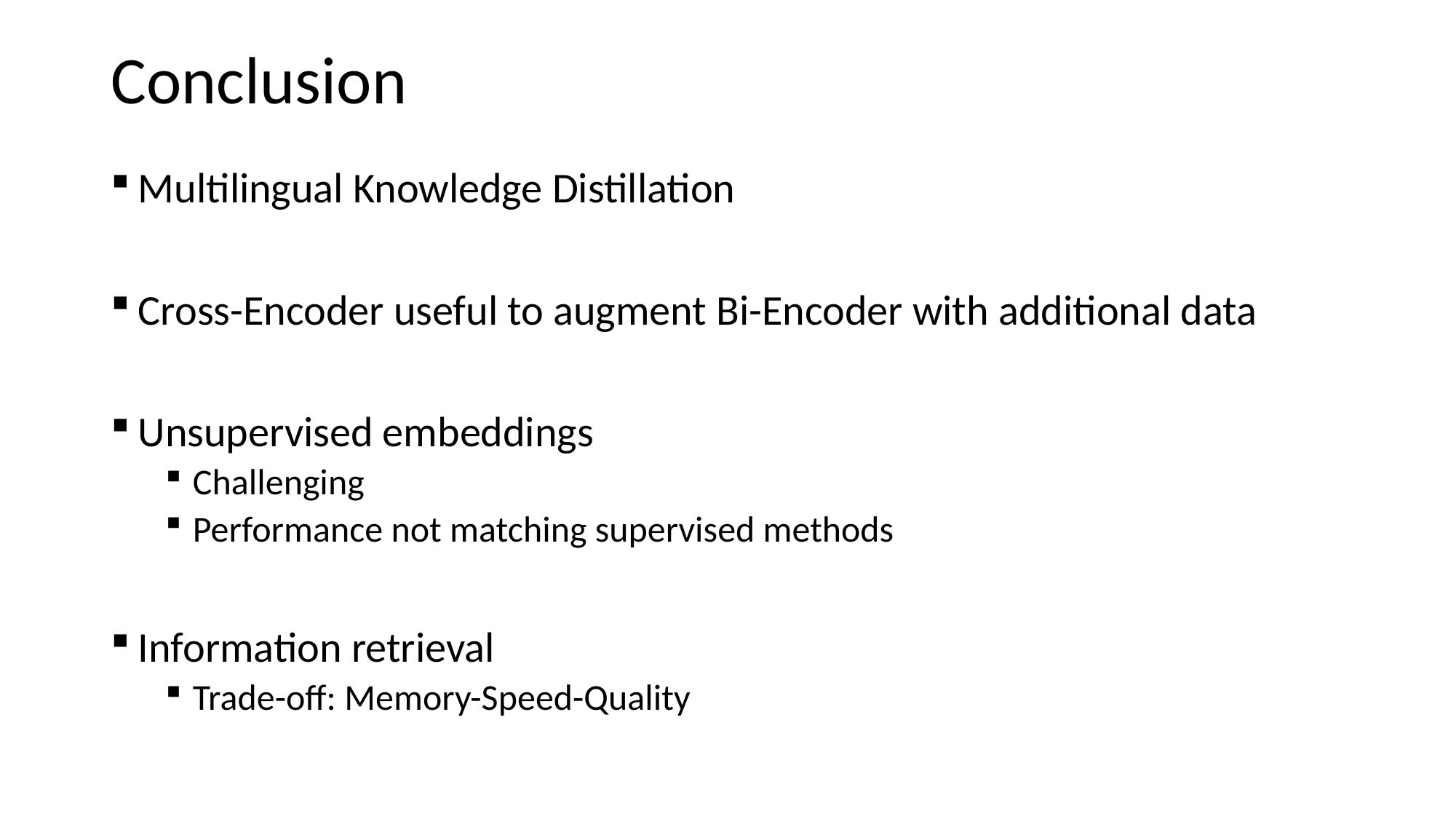

# Conclusion
Multilingual Knowledge Distillation

Cross-Encoder useful to augment Bi-Encoder with additional data

Unsupervised embeddings
Challenging
Performance not matching supervised methods

Information retrieval
Trade-off: Memory-Speed-Quality